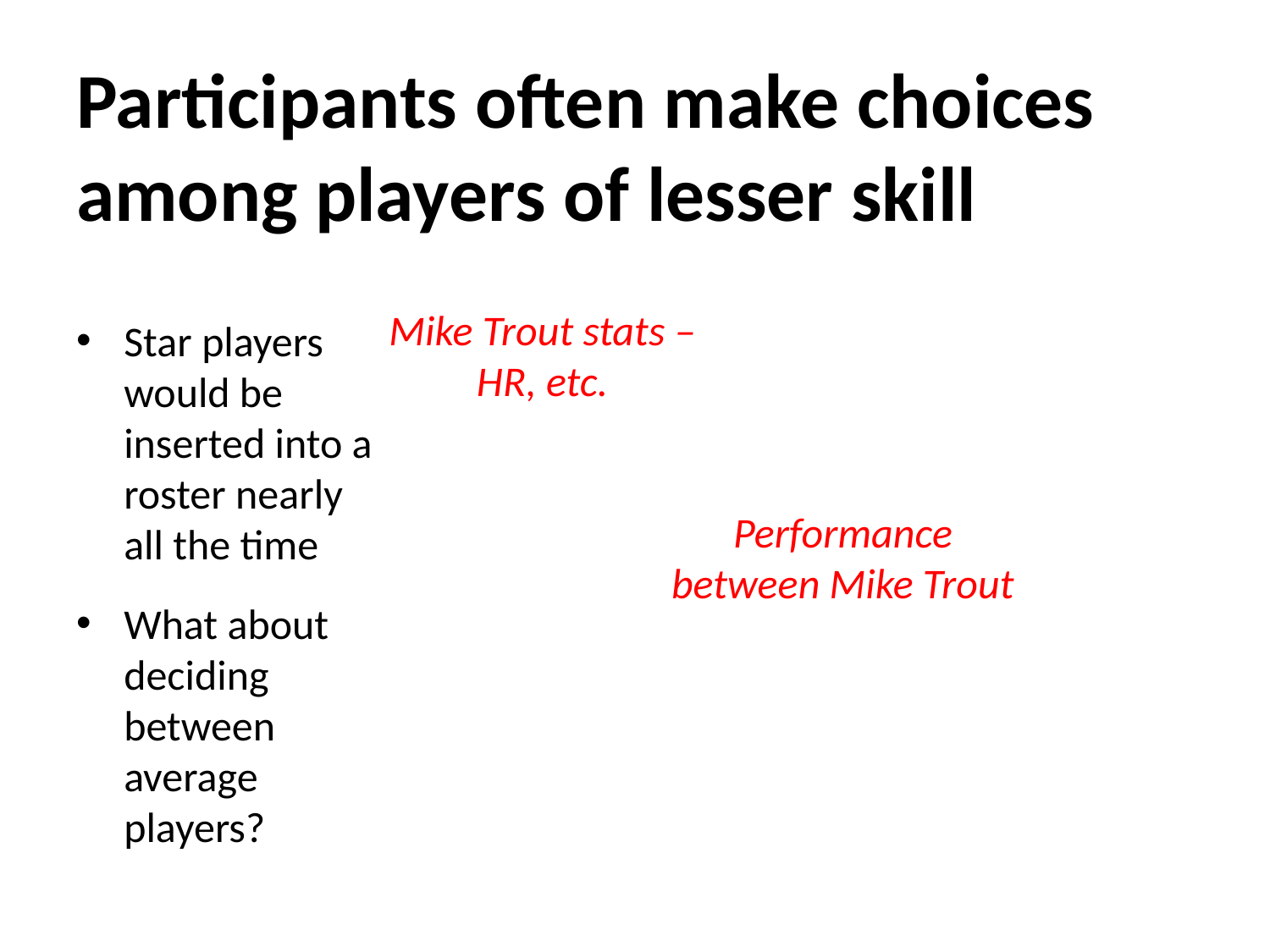

# Participants often make choices among players of lesser skill
Mike Trout stats – HR, etc.
Star players would be inserted into a roster nearly all the time
What about deciding between average players?

Performance between Mike Trout